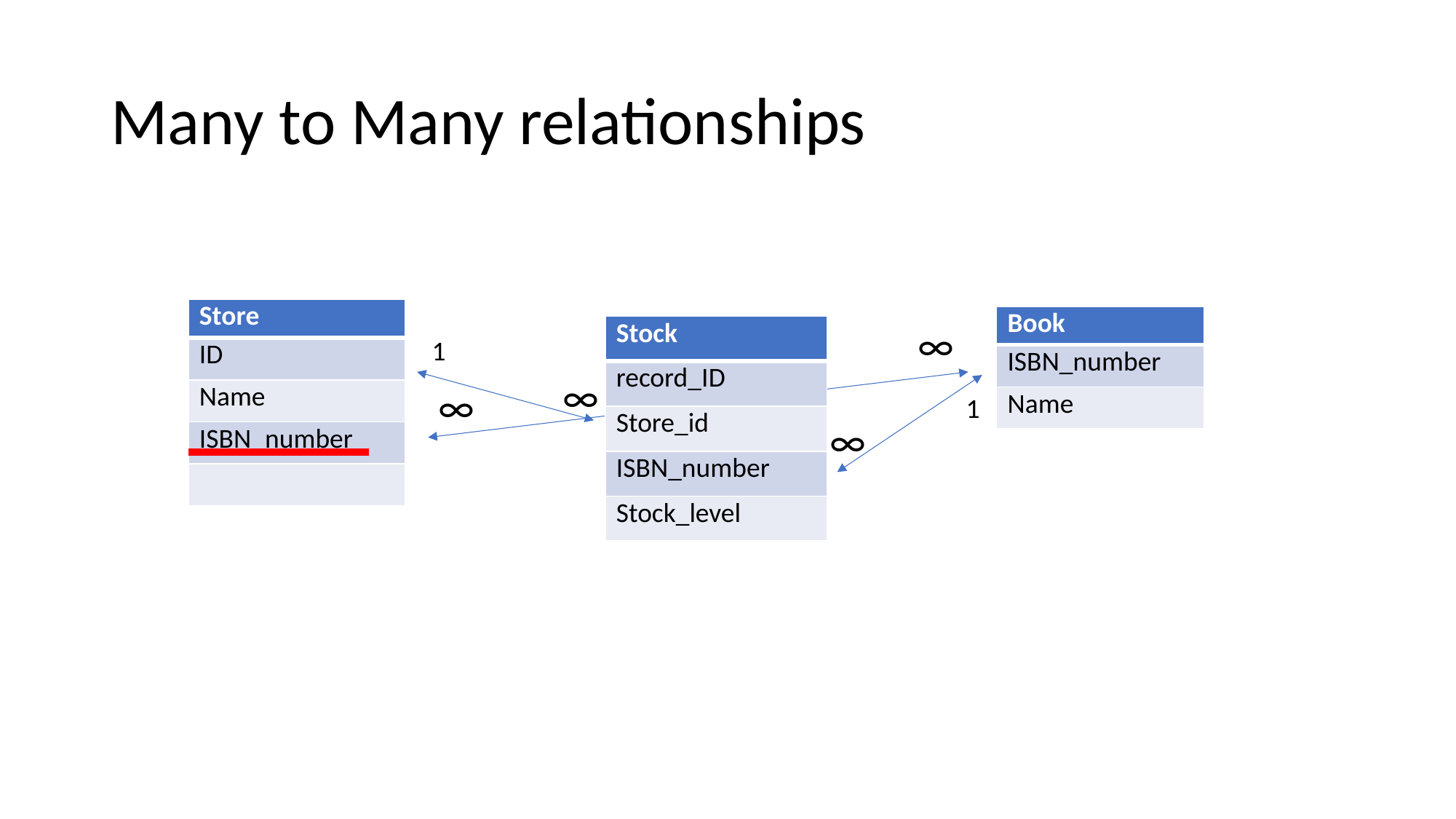

# Many to Many relationships
| Store |
| --- |
| ID |
| Name |
| ISBN\_number |
|  |
| Book |
| --- |
| ISBN\_number |
| Name |
∞
∞
| Stock |
| --- |
| record\_ID |
| Store\_id |
| ISBN\_number |
| Stock\_level |
1
∞
1
∞